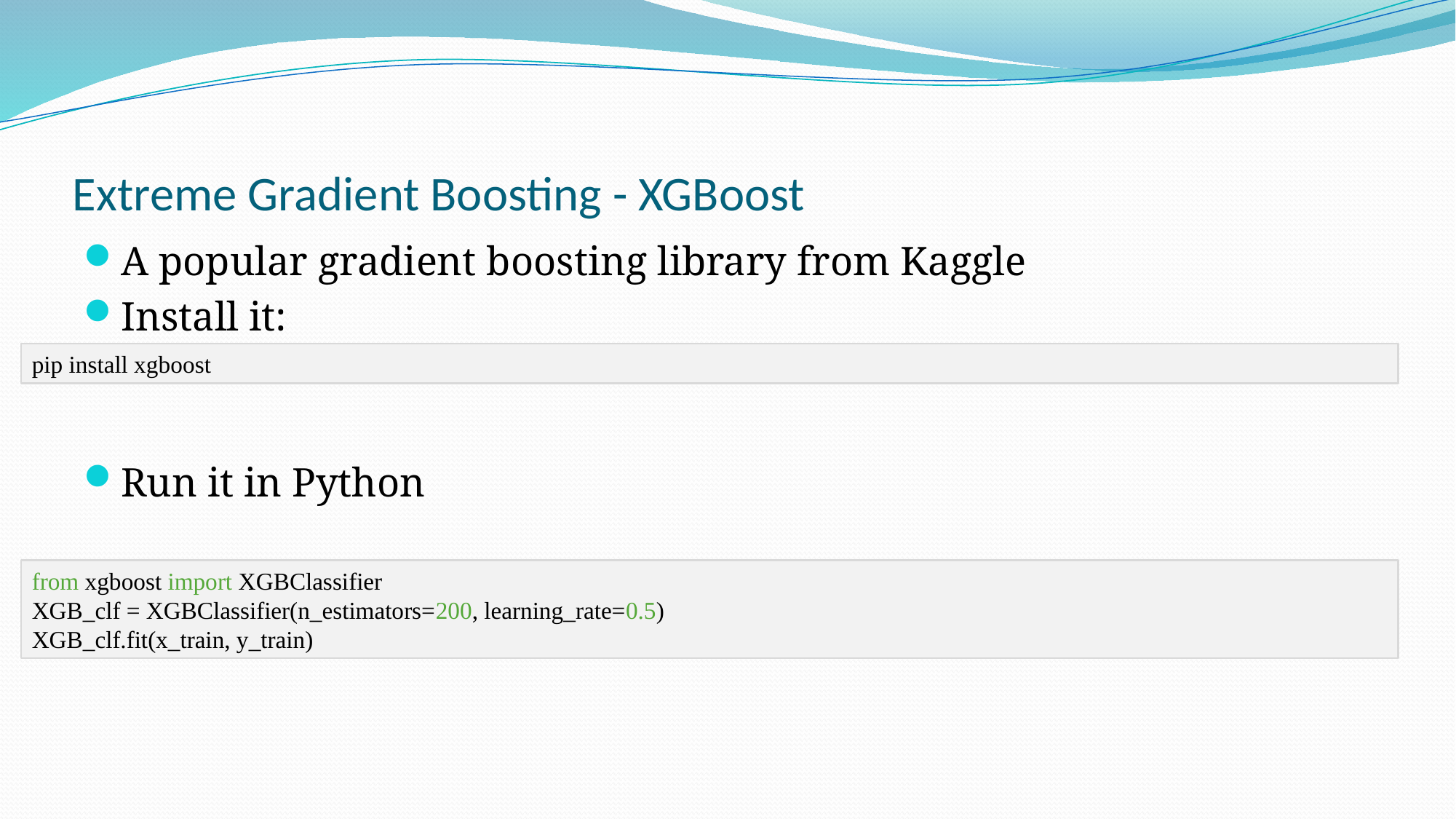

# Extreme Gradient Boosting - XGBoost
A popular gradient boosting library from Kaggle
Install it:

Run it in Python

pip install xgboost
from xgboost import XGBClassifier
XGB_clf = XGBClassifier(n_estimators=200, learning_rate=0.5)
XGB_clf.fit(x_train, y_train)